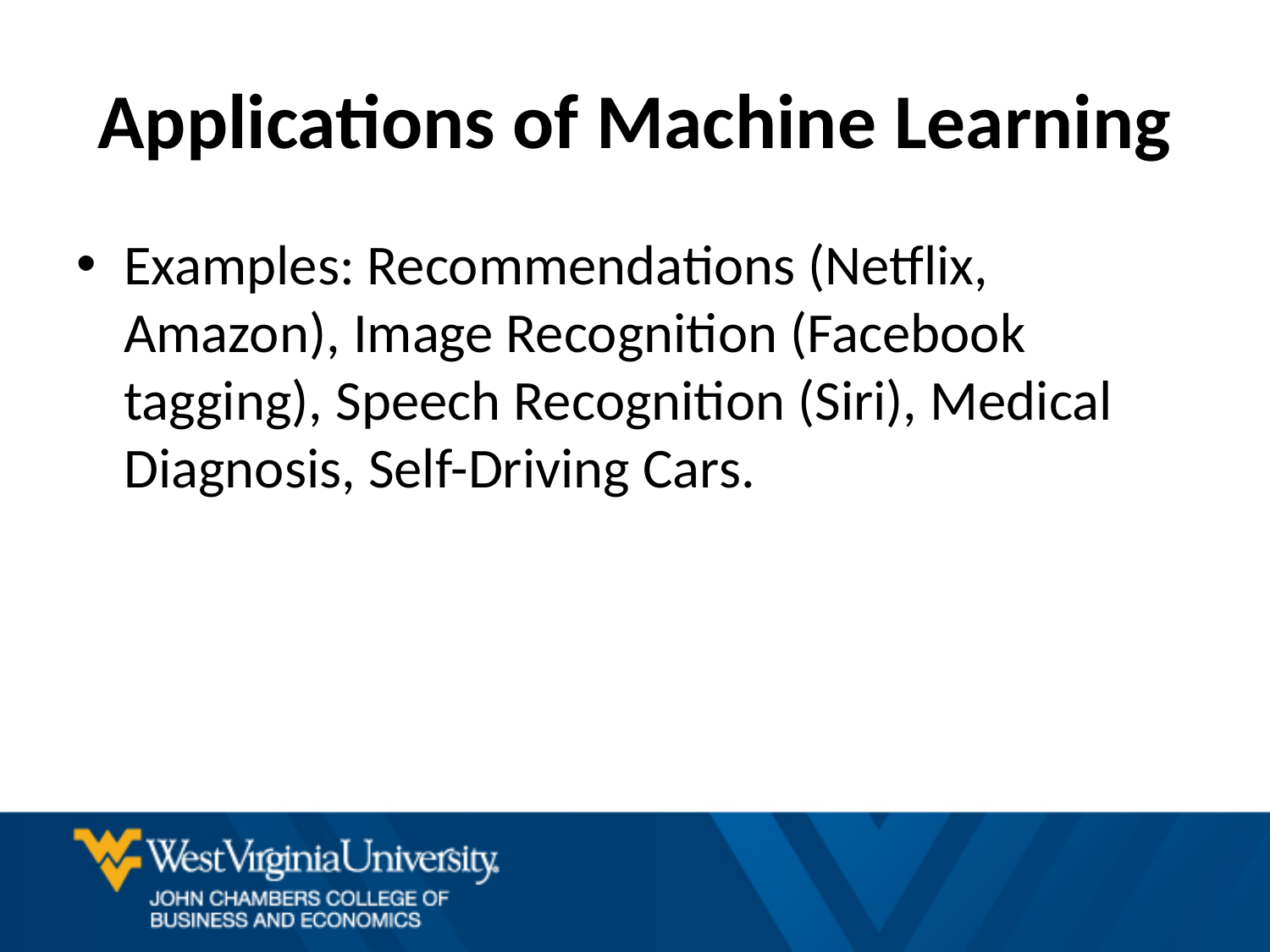

# Applications of Machine Learning
Examples: Recommendations (Netflix, Amazon), Image Recognition (Facebook tagging), Speech Recognition (Siri), Medical Diagnosis, Self-Driving Cars.